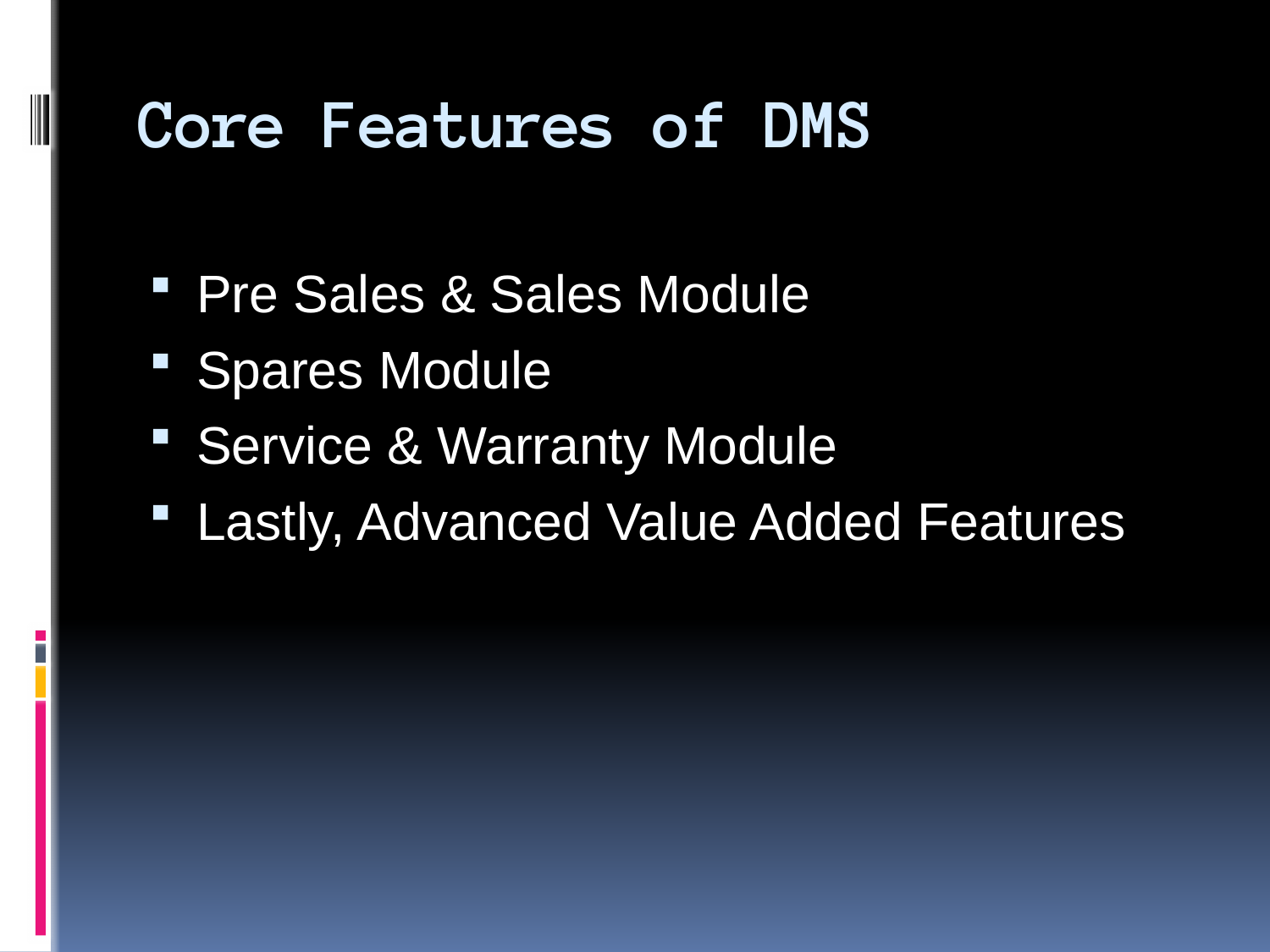

# Core Features of DMS
Pre Sales & Sales Module
Spares Module
Service & Warranty Module
Lastly, Advanced Value Added Features